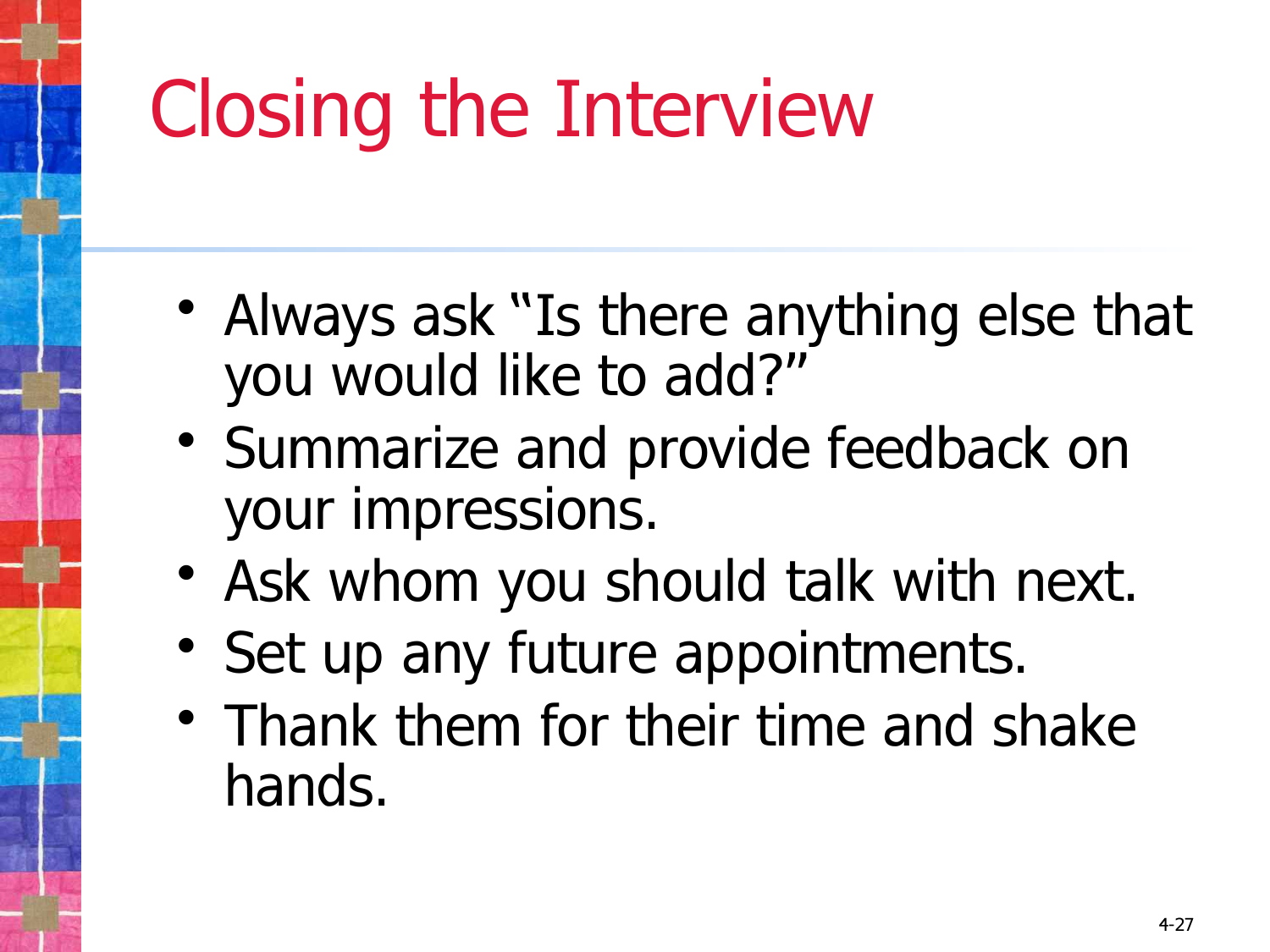

# Closing the Interview
Always ask “Is there anything else that you would like to add?”
Summarize and provide feedback on your impressions.
Ask whom you should talk with next.
Set up any future appointments.
Thank them for their time and shake hands.
4-27